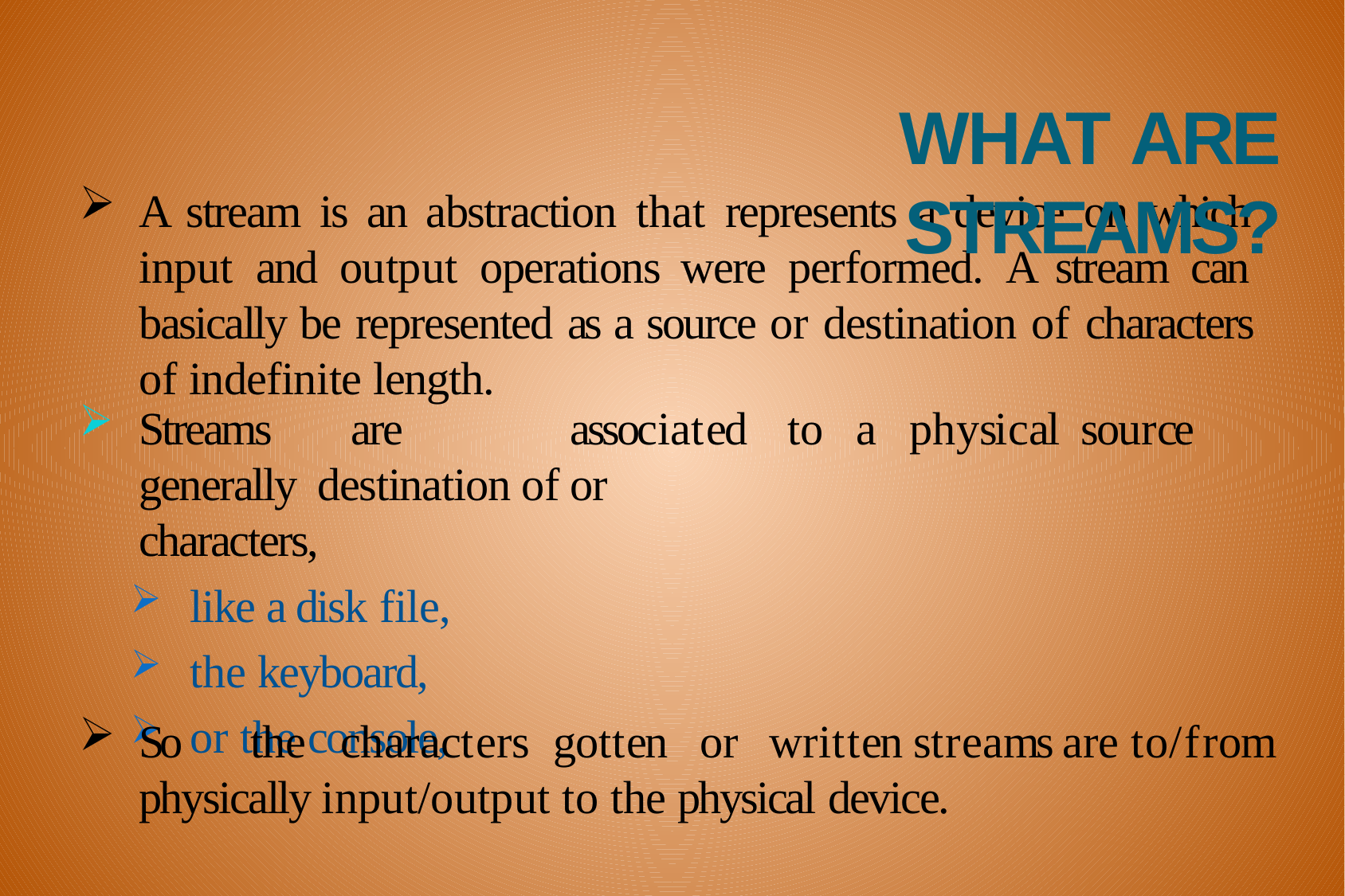

WHAT ARE STREAMS?
A stream is an abstraction that represents a device on which  input and output operations were performed. A stream can  basically be represented as a source or destination of characters  of indefinite length.
Streams	are	generally  destination of characters,
like a disk file,
the keyboard,
or the console,
associated	to	a	physical	source	or
So	the	characters	gotten	or	written streams are to/from  physically input/output to the physical device.